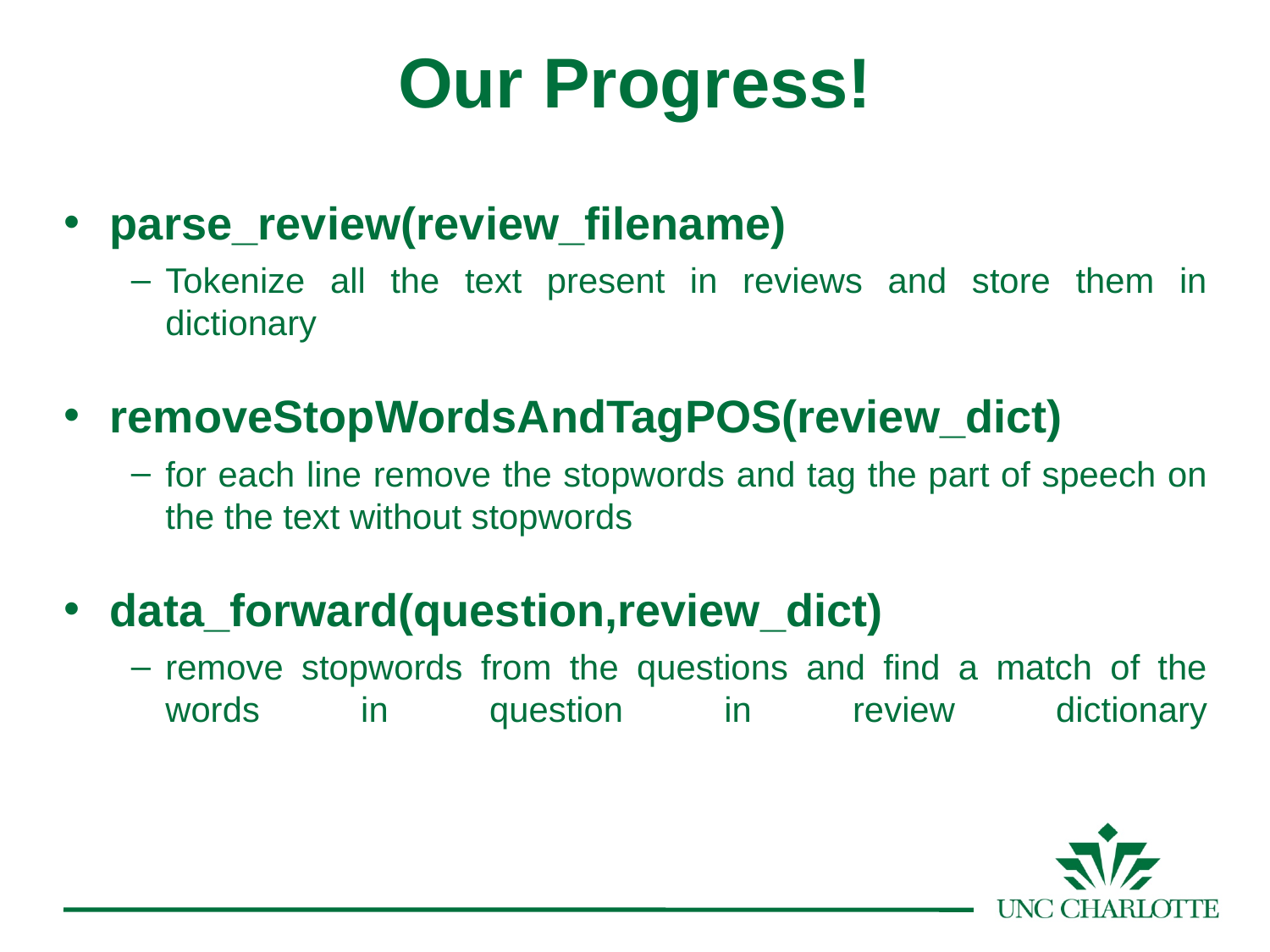

# Our Progress!
parse_review(review_filename)
Tokenize all the text present in reviews and store them in dictionary
removeStopWordsAndTagPOS(review_dict)
for each line remove the stopwords and tag the part of speech on the the text without stopwords
data_forward(question,review_dict)
remove stopwords from the questions and find a match of the words in question in review dictionary